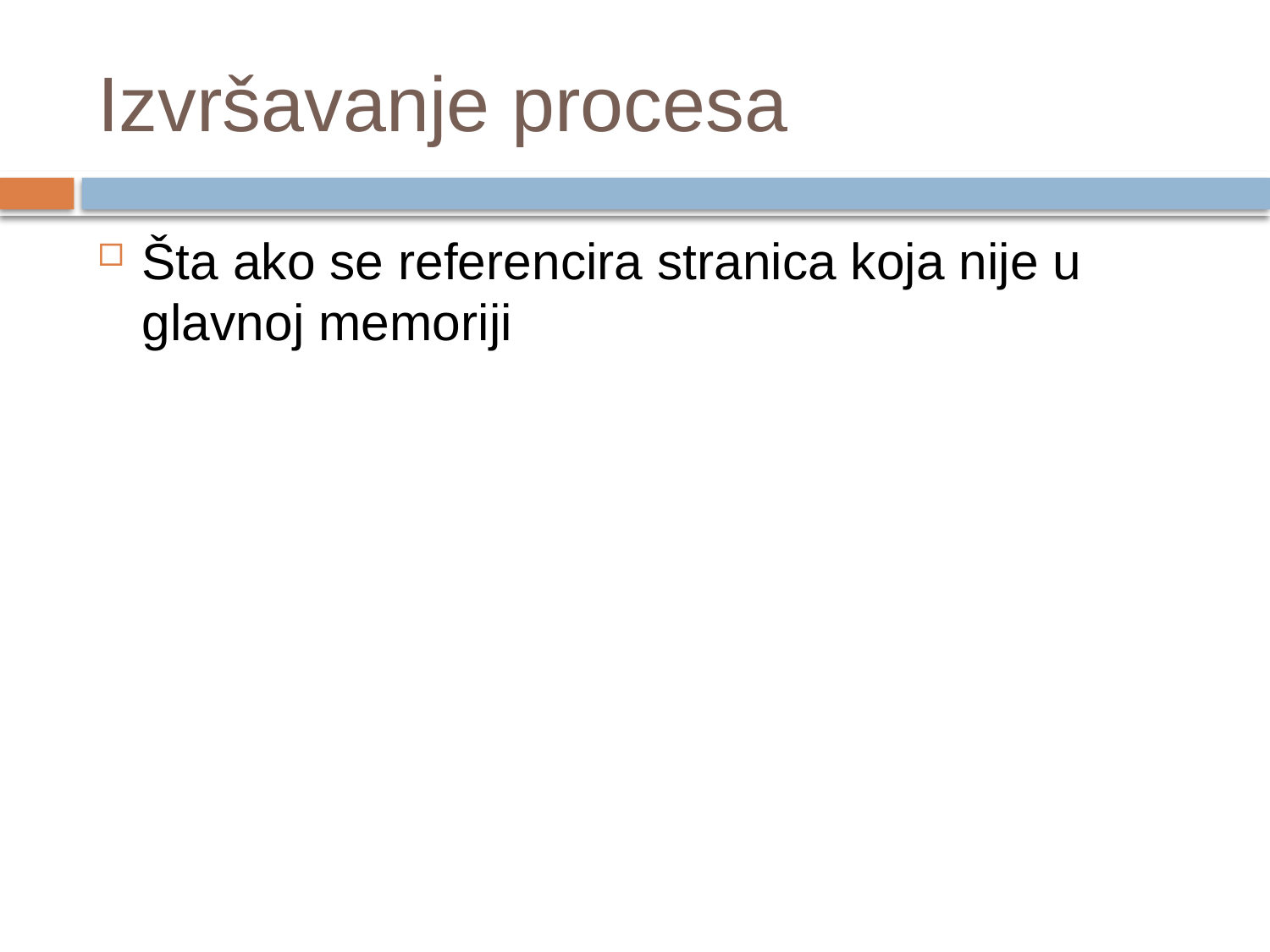

# Izvršavanje procesa
Šta ako se referencira stranica koja nije u glavnoj memoriji